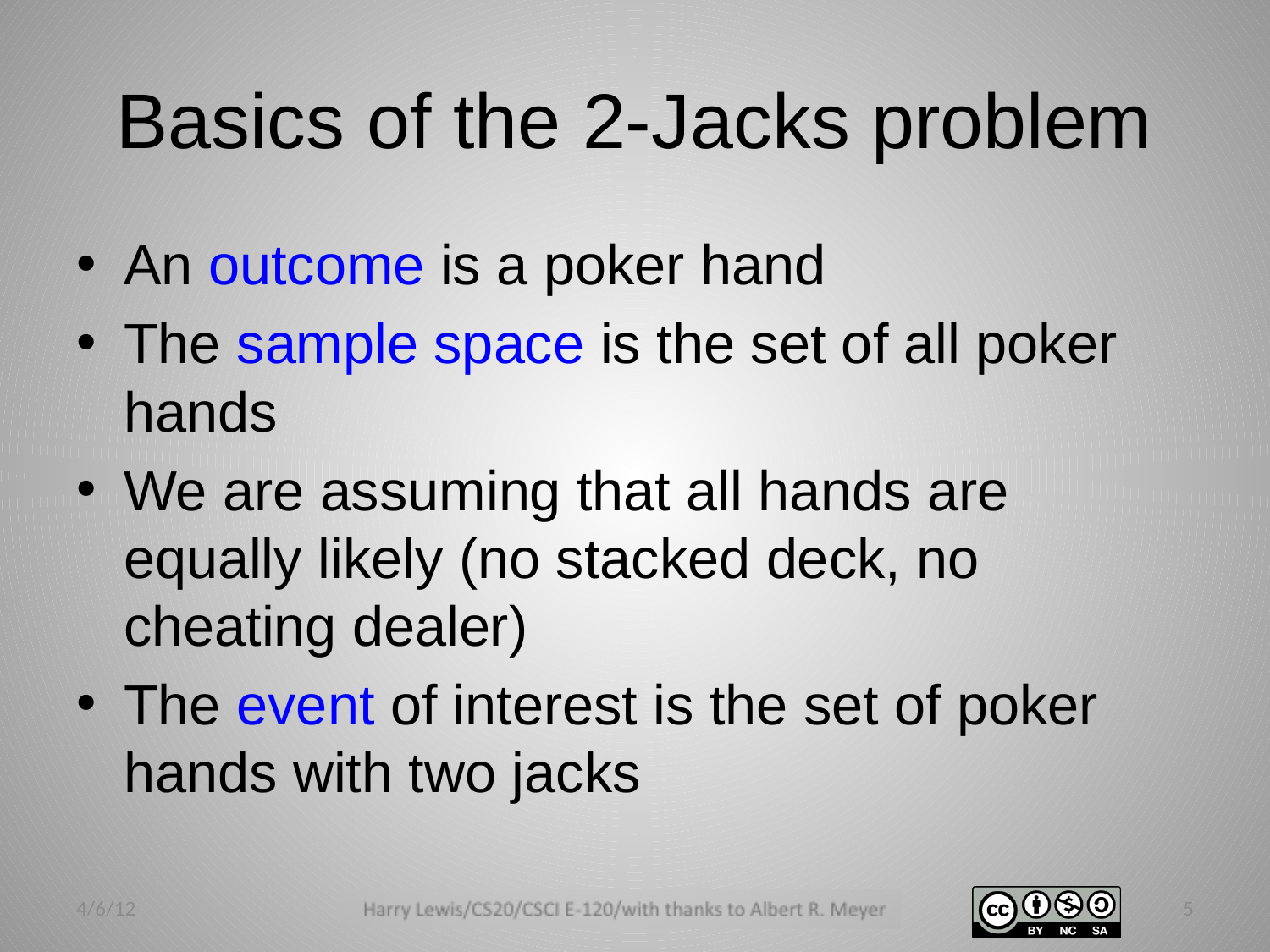

# Basics of the 2-Jacks problem
An outcome is a poker hand
The sample space is the set of all poker hands
We are assuming that all hands are equally likely (no stacked deck, no cheating dealer)
The event of interest is the set of poker hands with two jacks
4/6/12
5